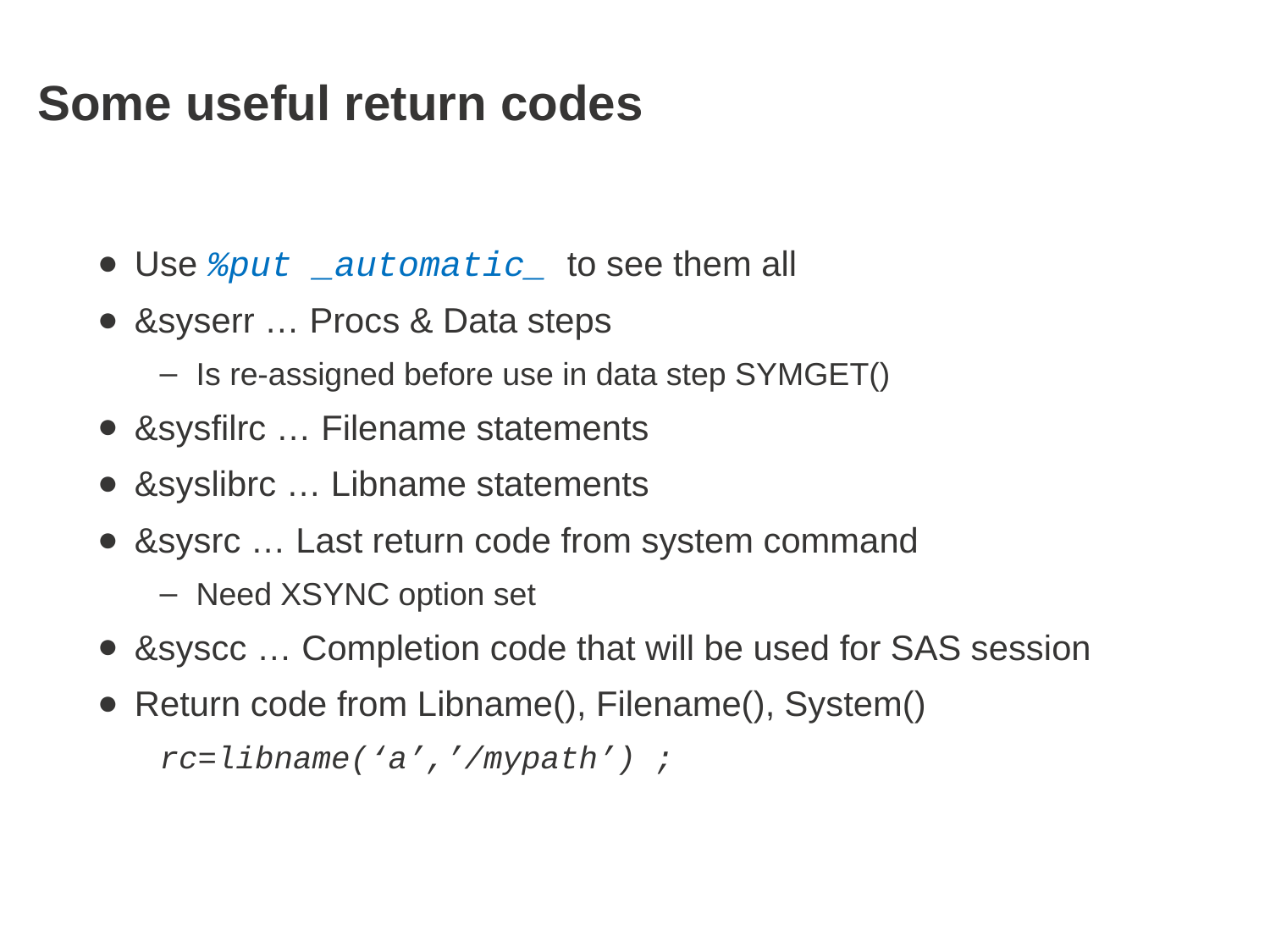

# Some useful return codes
Use %put _automatic_ to see them all
&syserr … Procs & Data steps
Is re-assigned before use in data step SYMGET()
&sysfilrc … Filename statements
&syslibrc … Libname statements
&sysrc … Last return code from system command
Need XSYNC option set
&syscc … Completion code that will be used for SAS session
Return code from Libname(), Filename(), System()
rc=libname(‘a’,’/mypath’) ;